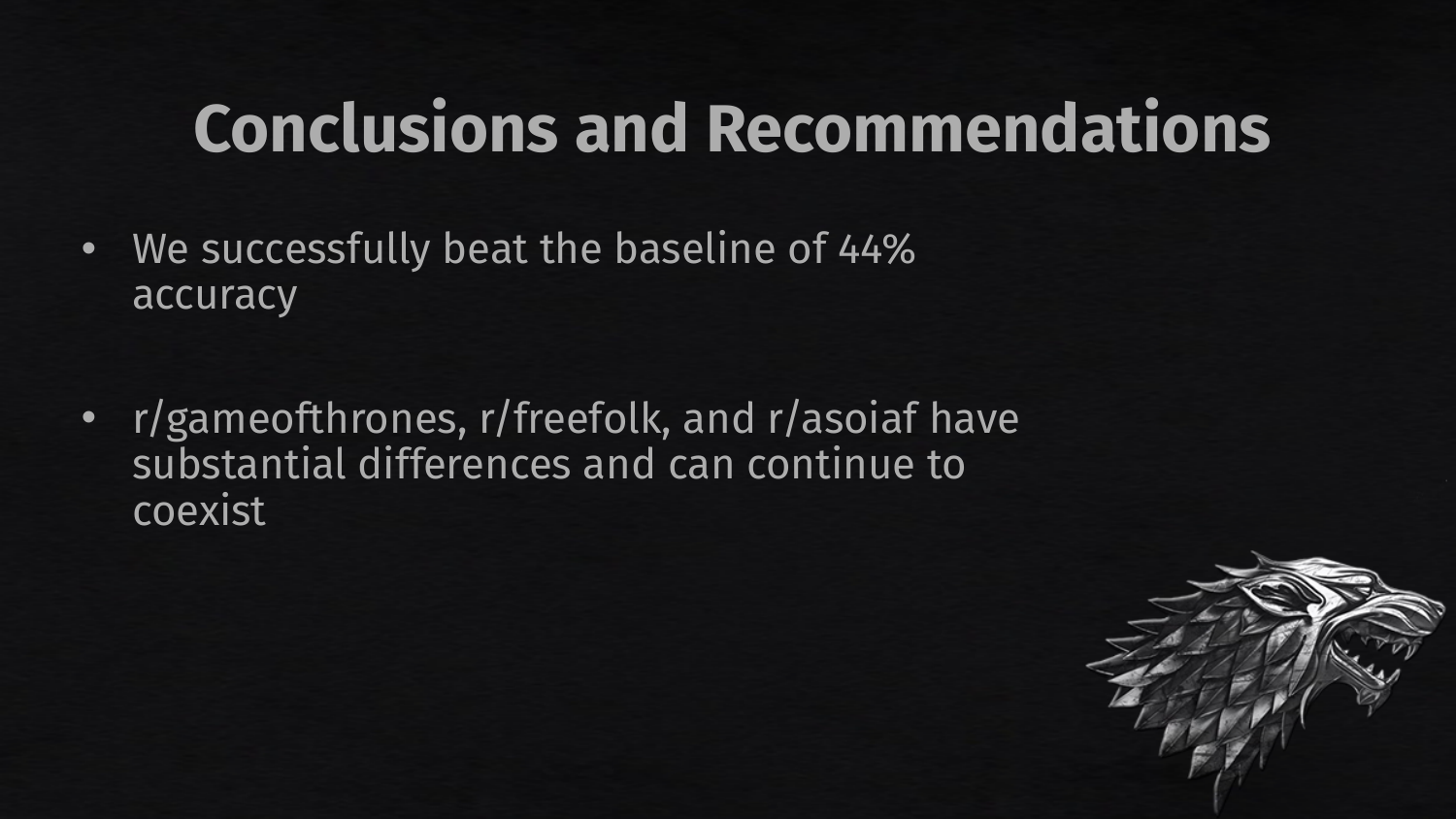

# Conclusions and Recommendations
We successfully beat the baseline of 44% accuracy

r/gameofthrones, r/freefolk, and r/asoiaf have substantial differences and can continue to coexist